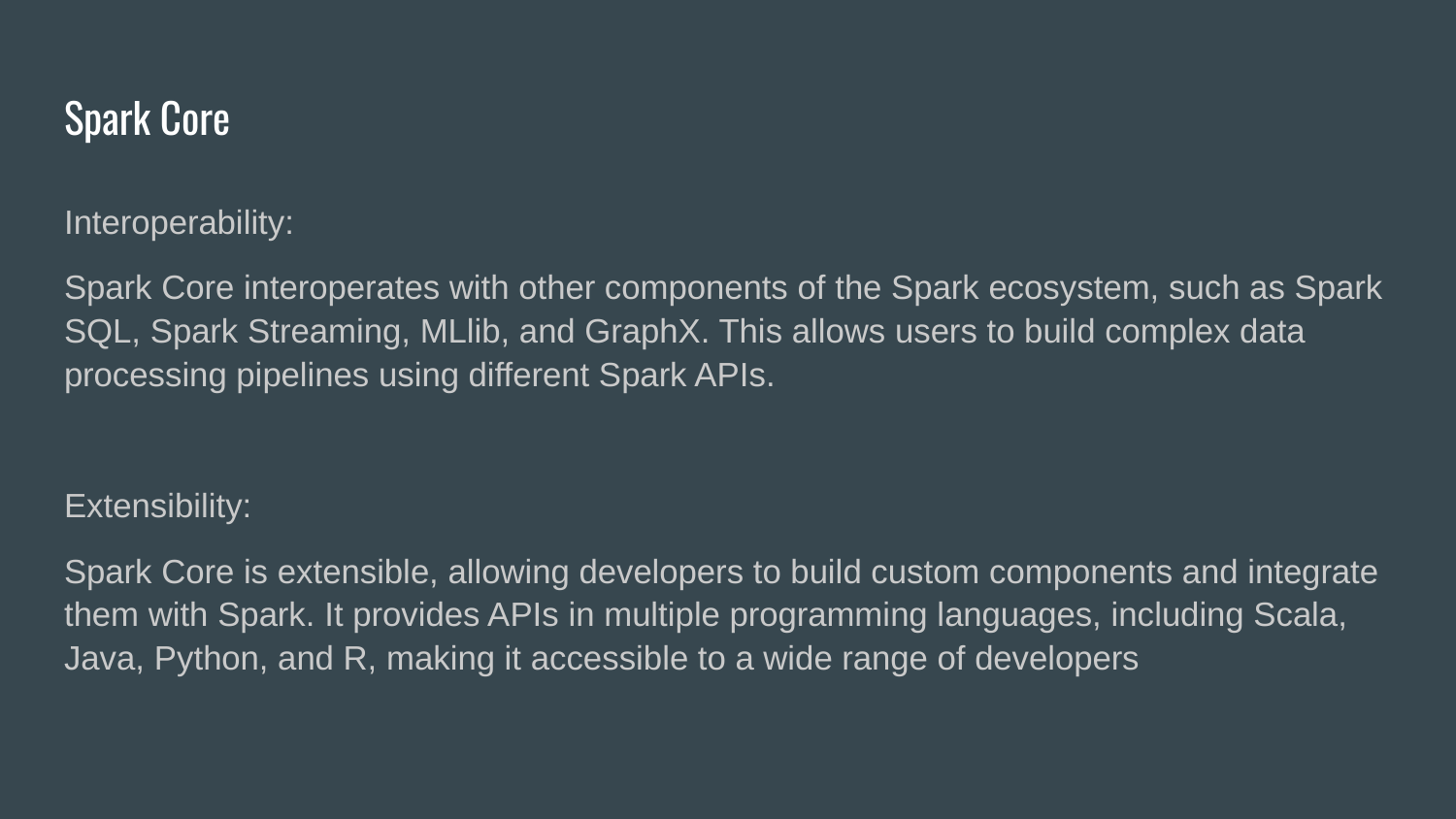

# Spark Core
Interoperability:
Spark Core interoperates with other components of the Spark ecosystem, such as Spark SQL, Spark Streaming, MLlib, and GraphX. This allows users to build complex data processing pipelines using different Spark APIs.

Extensibility:
Spark Core is extensible, allowing developers to build custom components and integrate them with Spark. It provides APIs in multiple programming languages, including Scala, Java, Python, and R, making it accessible to a wide range of developers